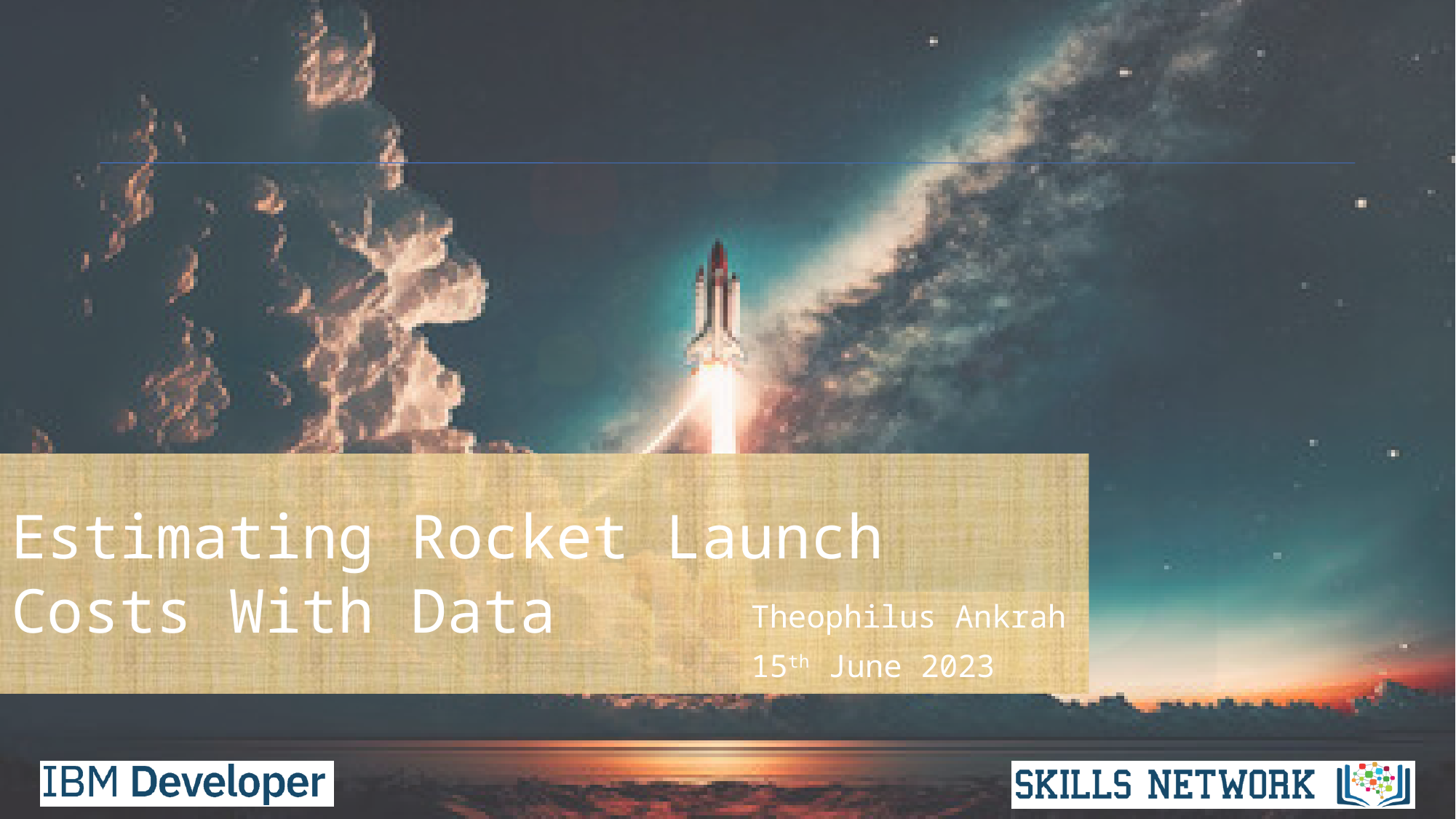

# Estimating Rocket Launch Costs With Data
Theophilus Ankrah
15th June 2023